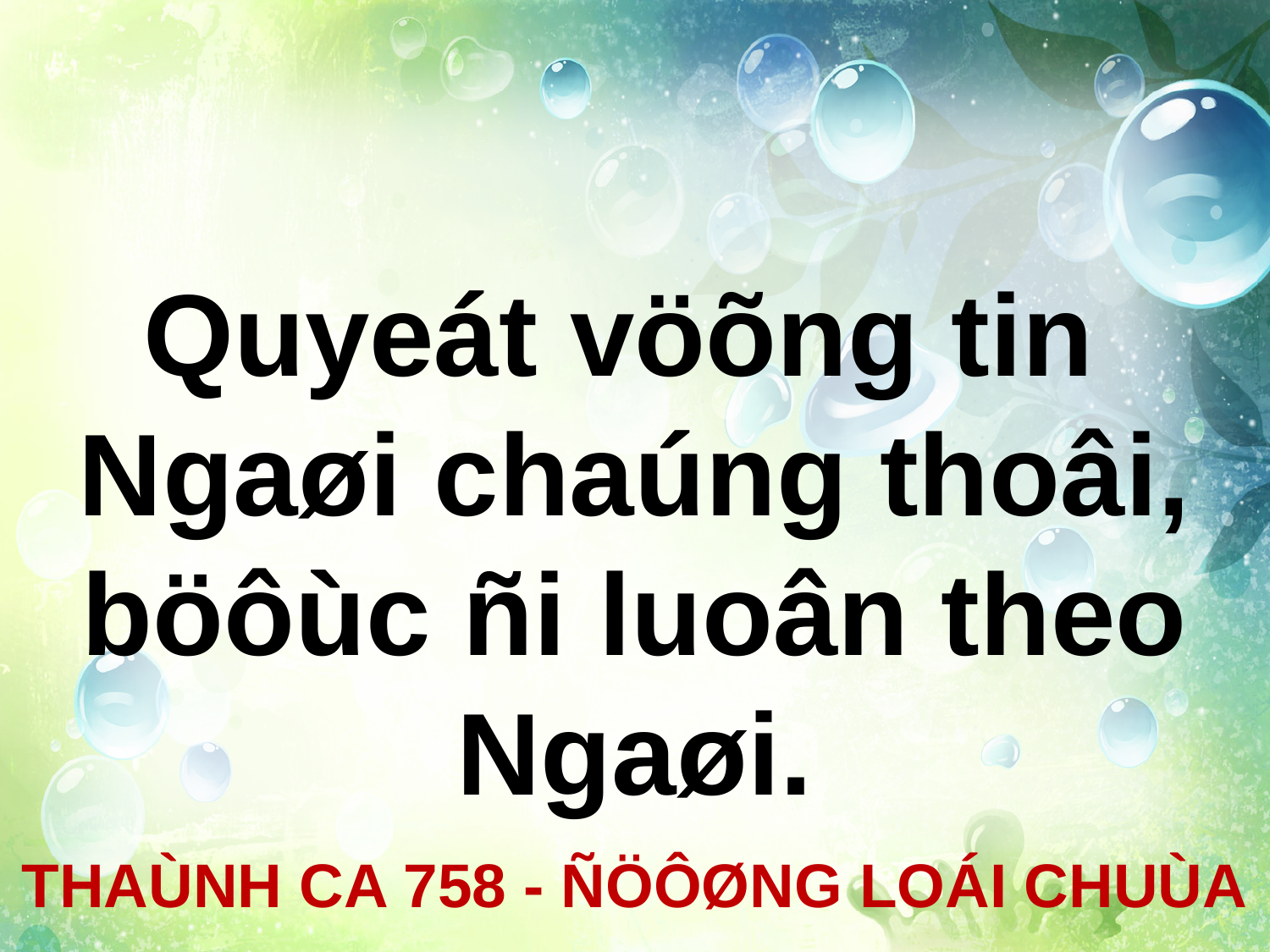

Quyeát vöõng tin
Ngaøi chaúng thoâi, böôùc ñi luoân theo Ngaøi.
THAÙNH CA 758 - ÑÖÔØNG LOÁI CHUÙA